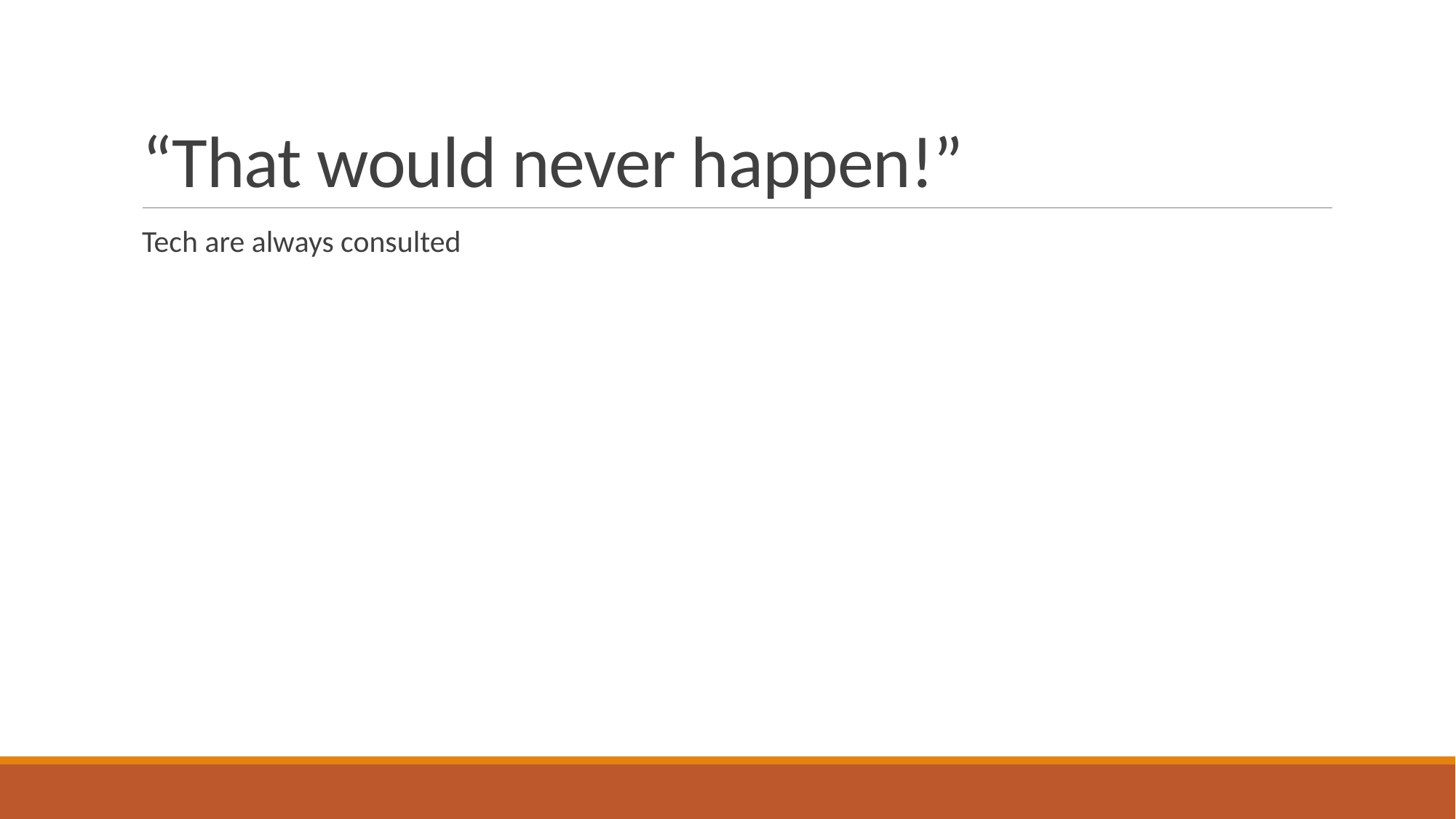

# “That would never happen!”
Tech are always consulted